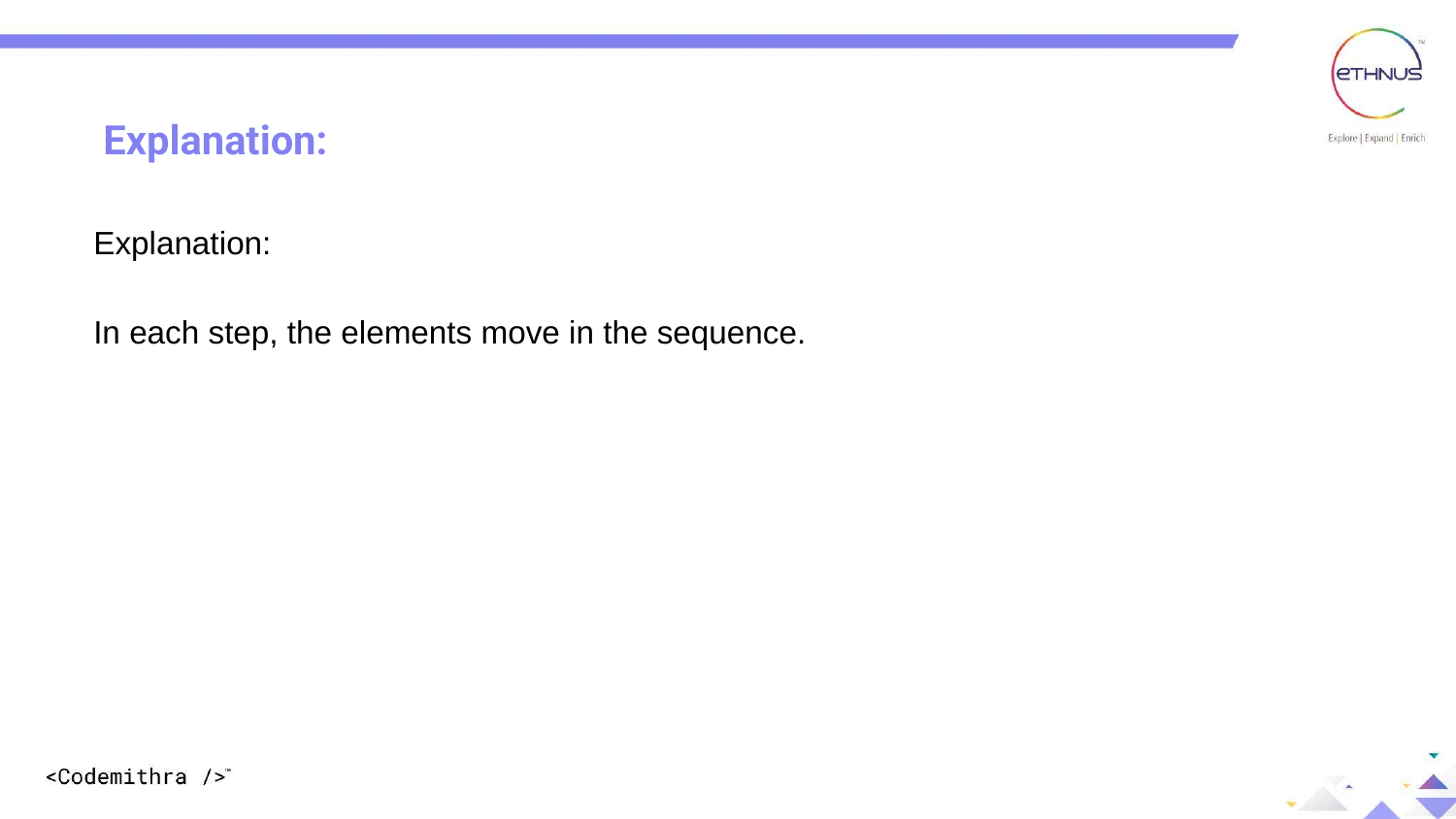

Explanation:

Explanation:

In each step, the elements move in the sequence.